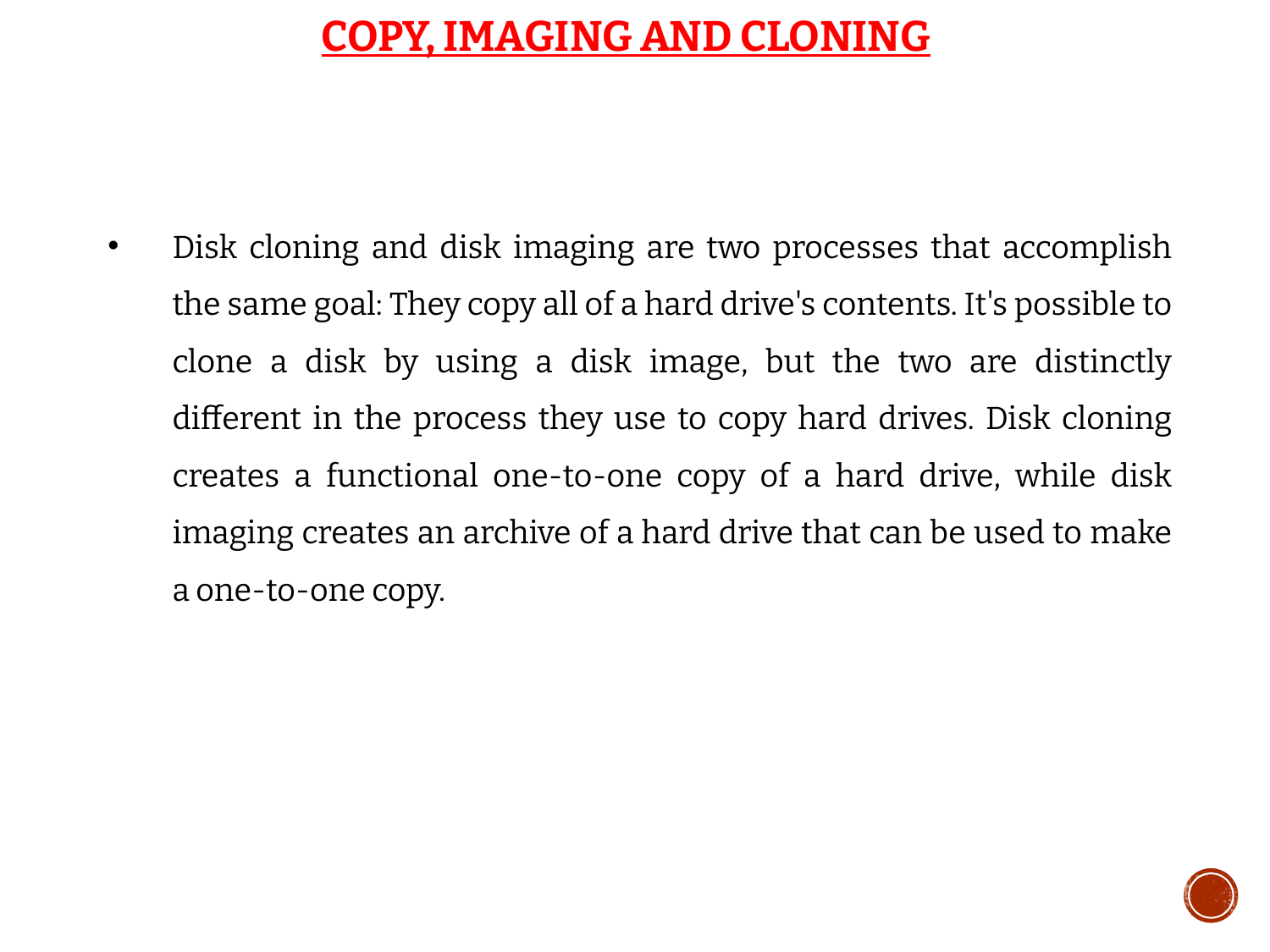

COPY, IMAGING AND CLONING
Disk cloning and disk imaging are two processes that accomplish the same goal: They copy all of a hard drive's contents. It's possible to clone a disk by using a disk image, but the two are distinctly different in the process they use to copy hard drives. Disk cloning creates a functional one-to-one copy of a hard drive, while disk imaging creates an archive of a hard drive that can be used to make a one-to-one copy.